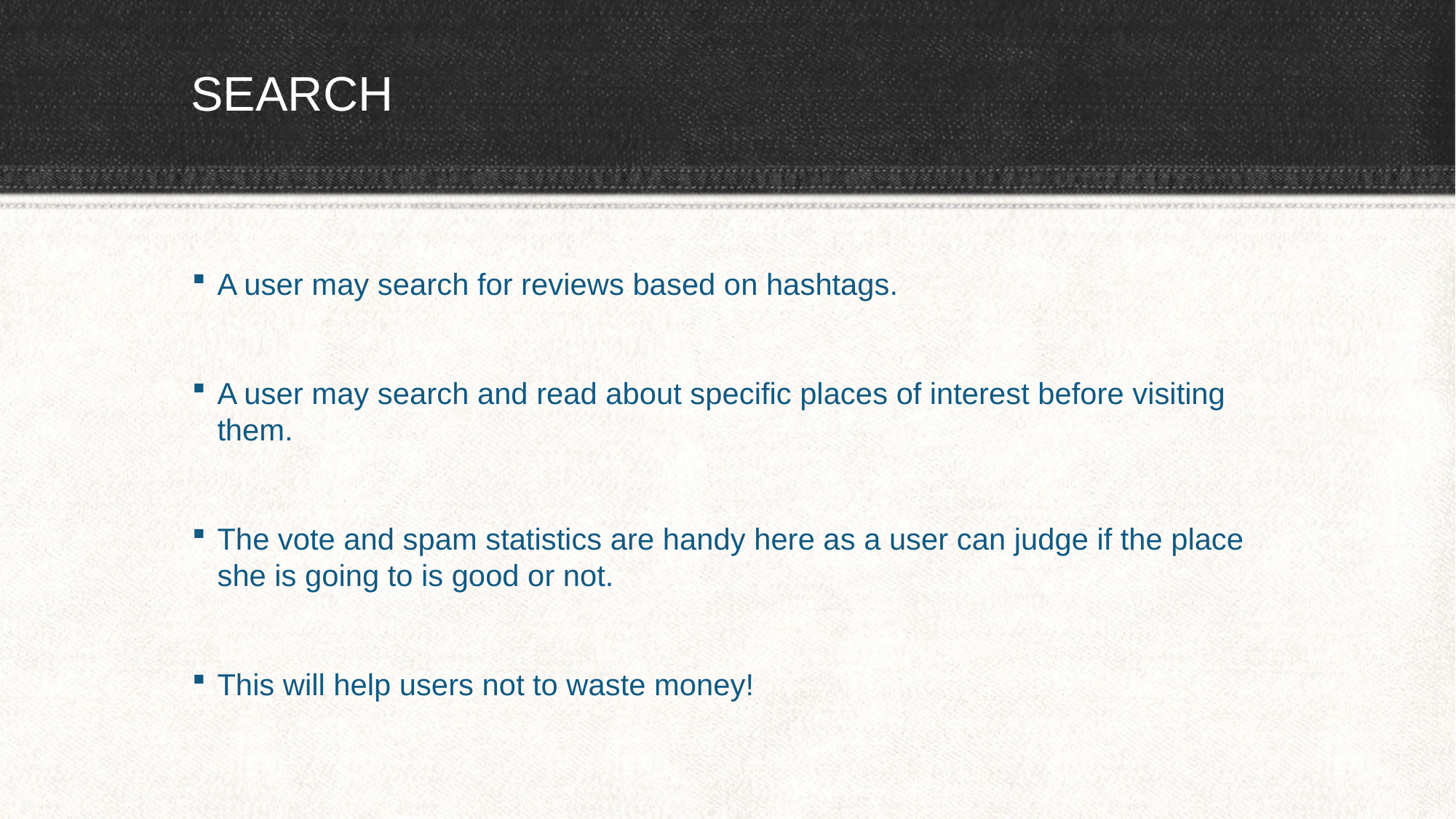

# SEARCH
A user may search for reviews based on hashtags.

A user may search and read about specific places of interest before visiting them.

The vote and spam statistics are handy here as a user can judge if the place she is going to is good or not.

This will help users not to waste money!